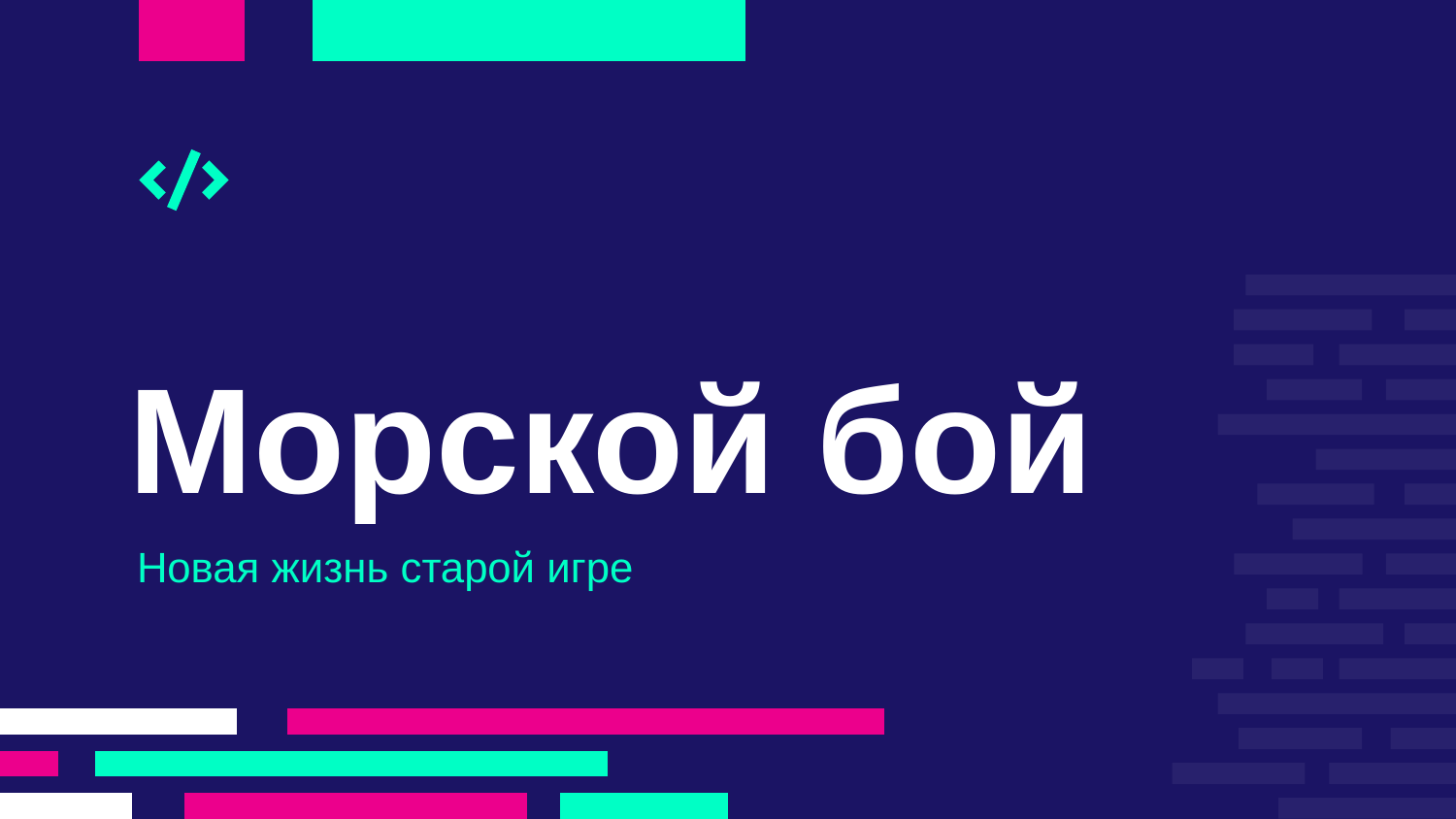

# Морской бой
Новая жизнь старой игре